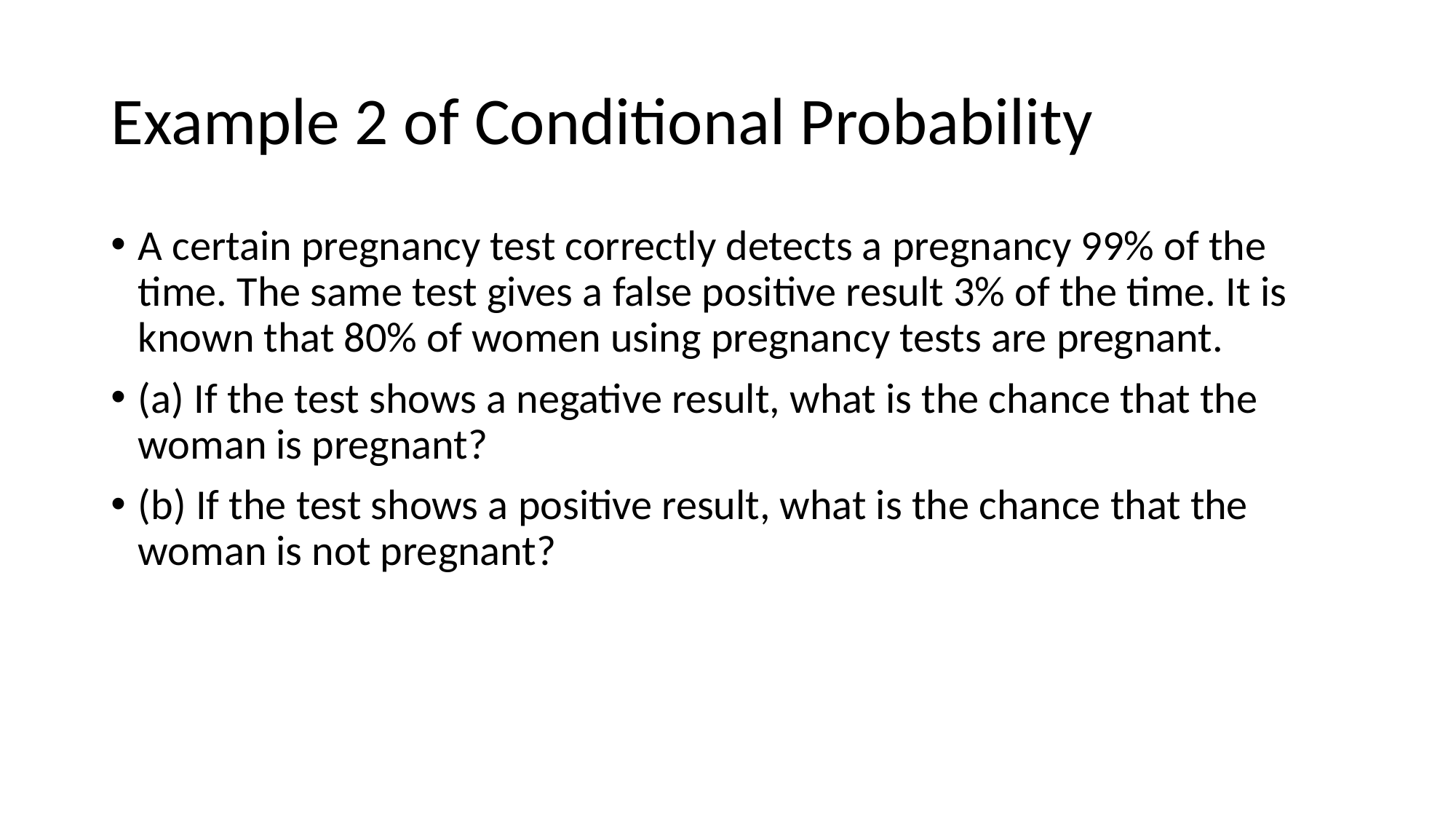

# Example 2 of Conditional Probability
A certain pregnancy test correctly detects a pregnancy 99% of the time. The same test gives a false positive result 3% of the time. It is known that 80% of women using pregnancy tests are pregnant.
(a) If the test shows a negative result, what is the chance that the woman is pregnant?
(b) If the test shows a positive result, what is the chance that the woman is not pregnant?